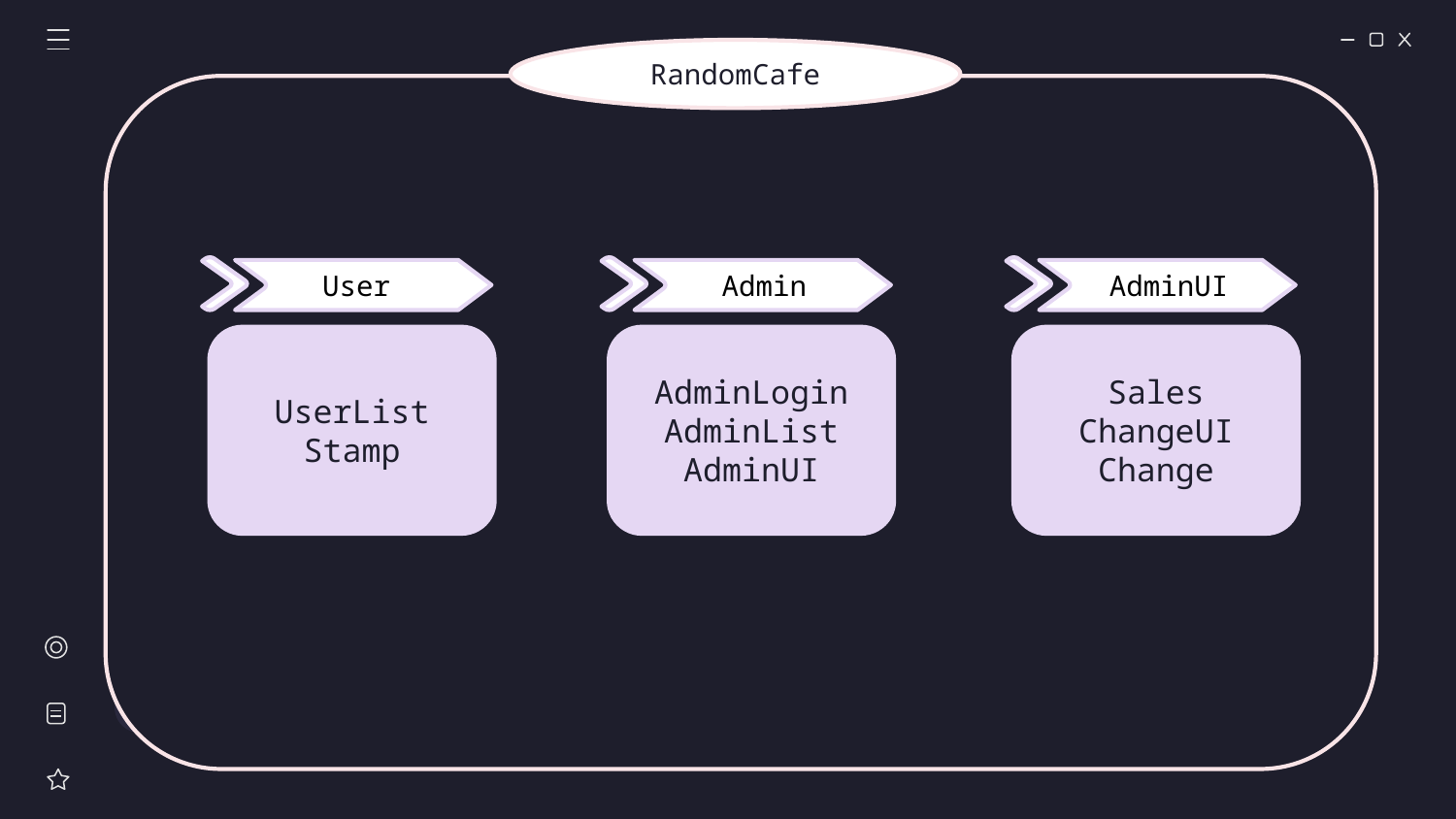

RandomCafe

    User

    Admin

   AdminUI

UserList
Stamp

AdminLogin
AdminList
AdminUI
Sales
ChangeUI
Change